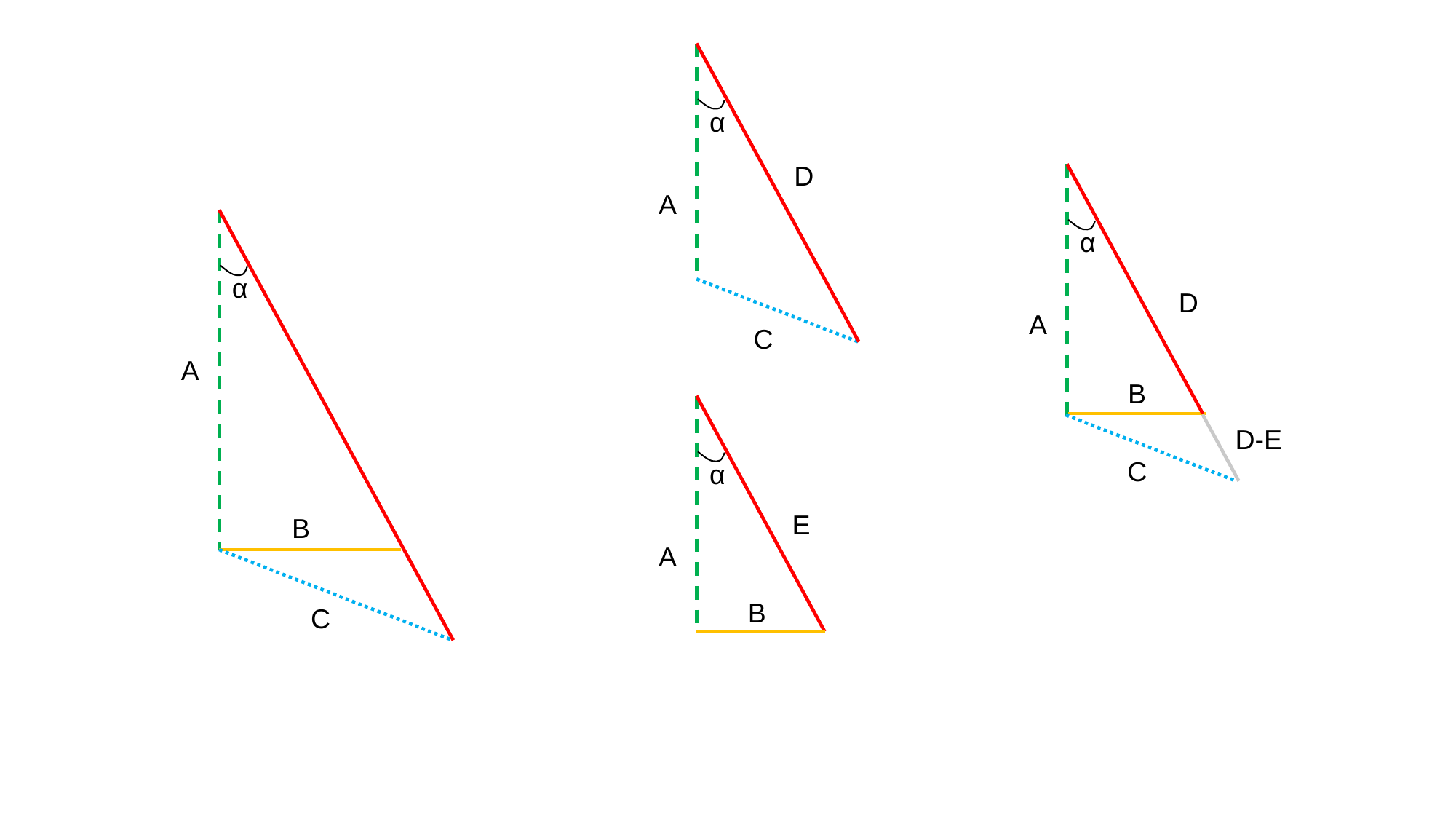

α

D
A
α

α

D
A
C
A
B
D-E
C
α

E
B
A
B
C